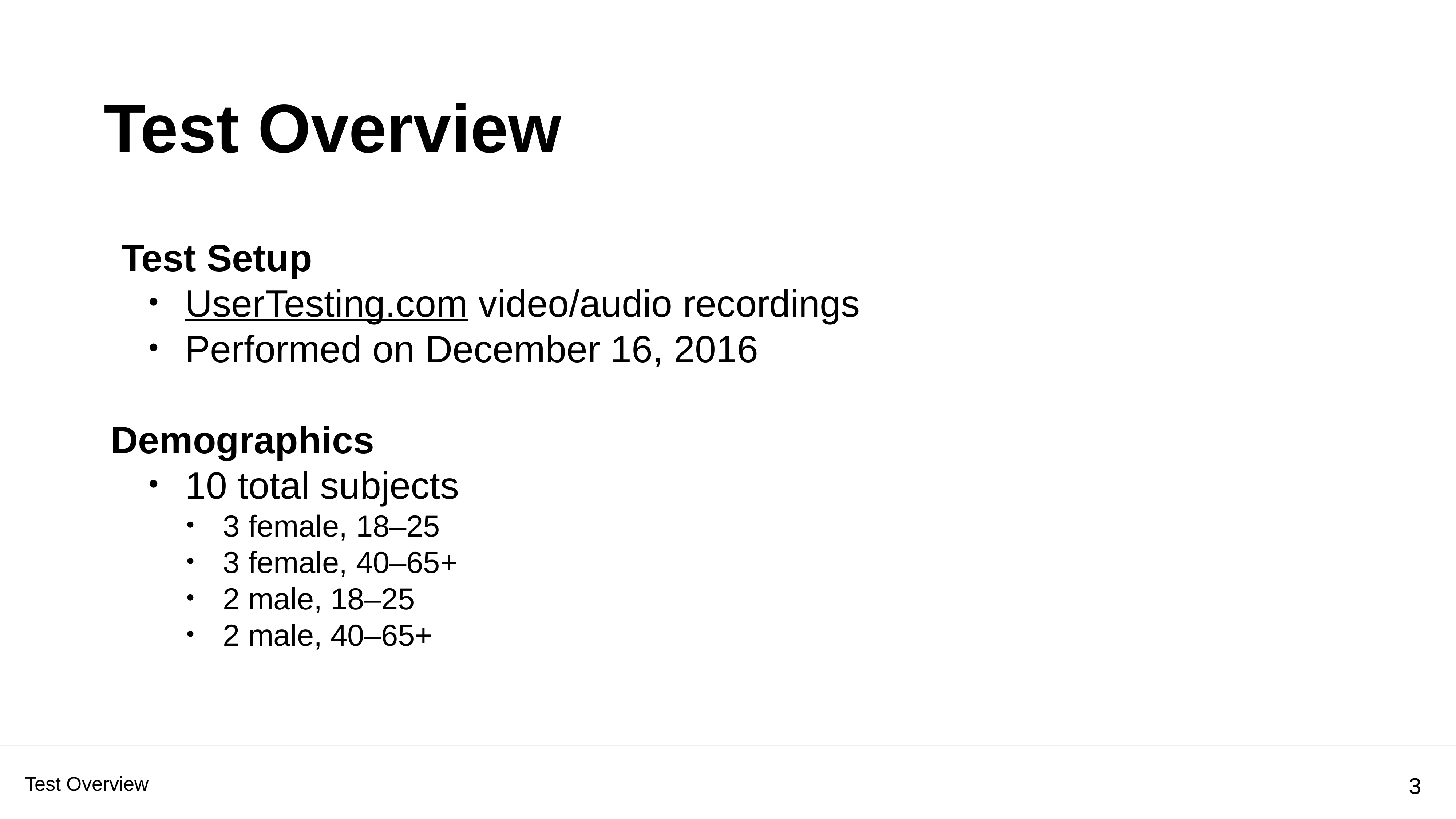

# Test Overview
 Test Setup
UserTesting.com video/audio recordings
Performed on December 16, 2016

Demographics
10 total subjects
3 female, 18–25
3 female, 40–65+
2 male, 18–25
2 male, 40–65+
Test Overview
3